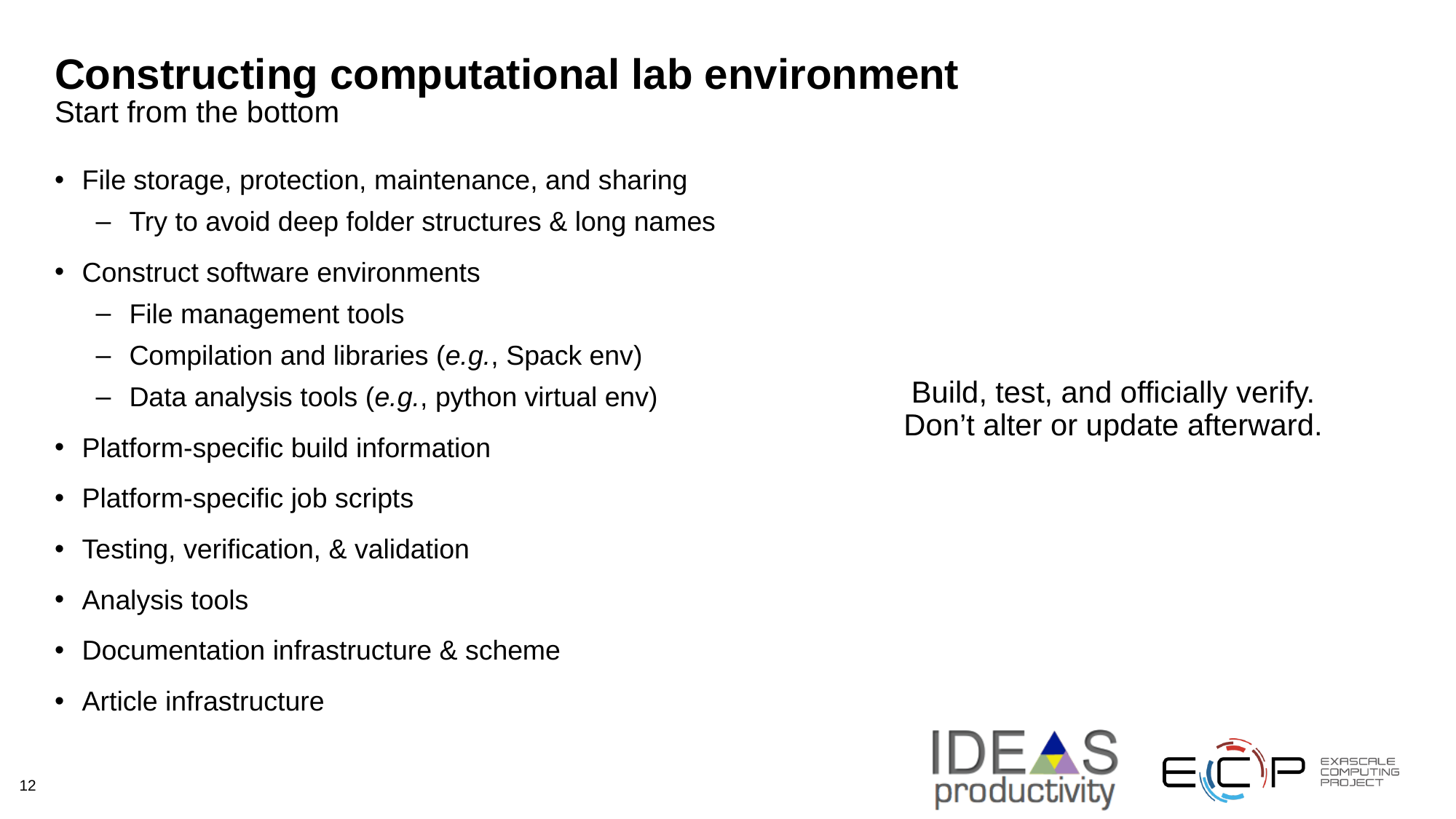

# Constructing computational lab environment Start from the bottom
File storage, protection, maintenance, and sharing
Try to avoid deep folder structures & long names
Construct software environments
File management tools
Compilation and libraries (e.g., Spack env)
Data analysis tools (e.g., python virtual env)
Platform-specific build information
Platform-specific job scripts
Testing, verification, & validation
Analysis tools
Documentation infrastructure & scheme
Article infrastructure

Build, test, and officially verify.
Don’t alter or update afterward.